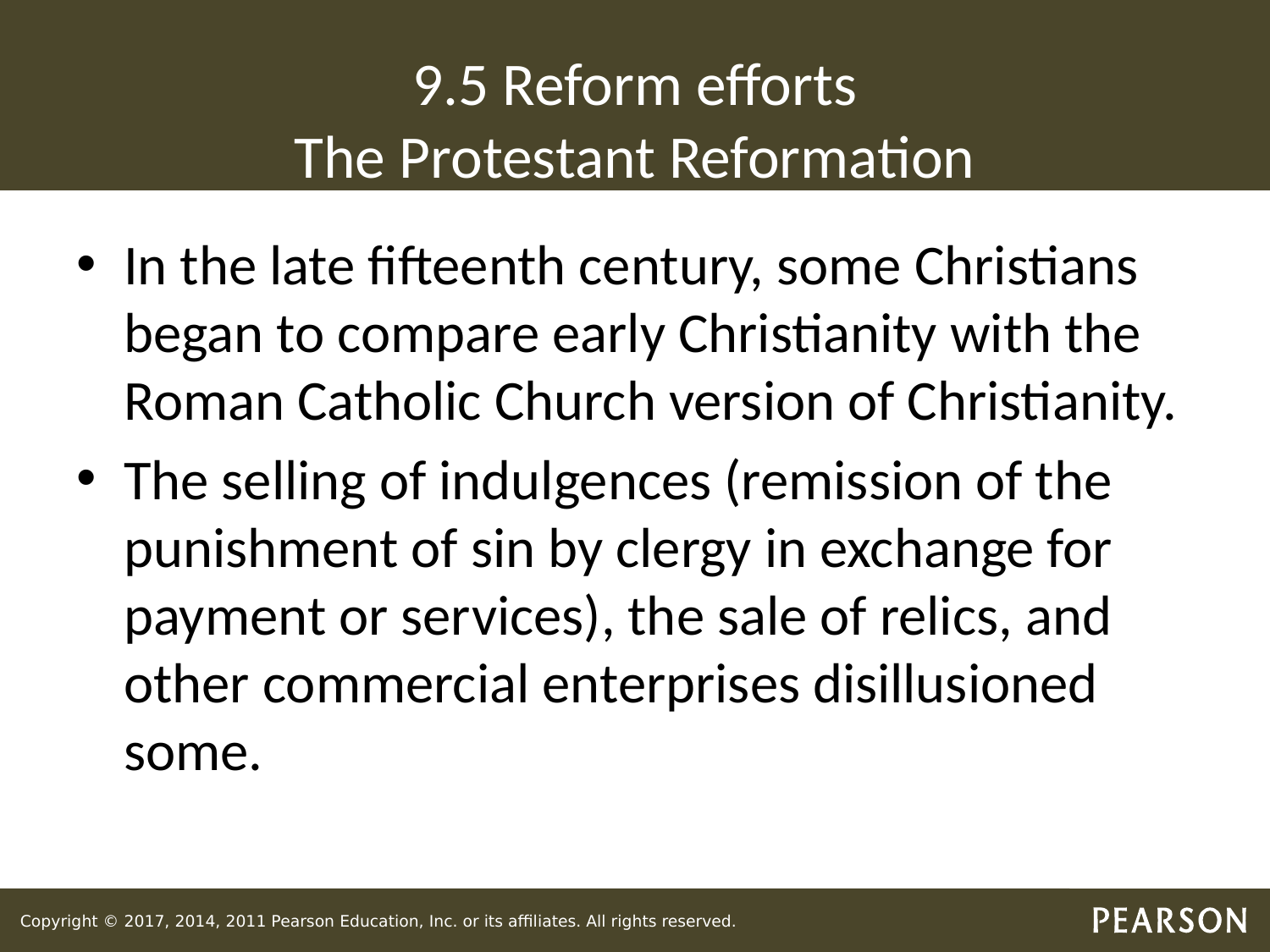

# 9.5 Reform efforts The Protestant Reformation
In the late fifteenth century, some Christians began to compare early Christianity with the Roman Catholic Church version of Christianity.
The selling of indulgences (remission of the punishment of sin by clergy in exchange for payment or services), the sale of relics, and other commercial enterprises disillusioned some.